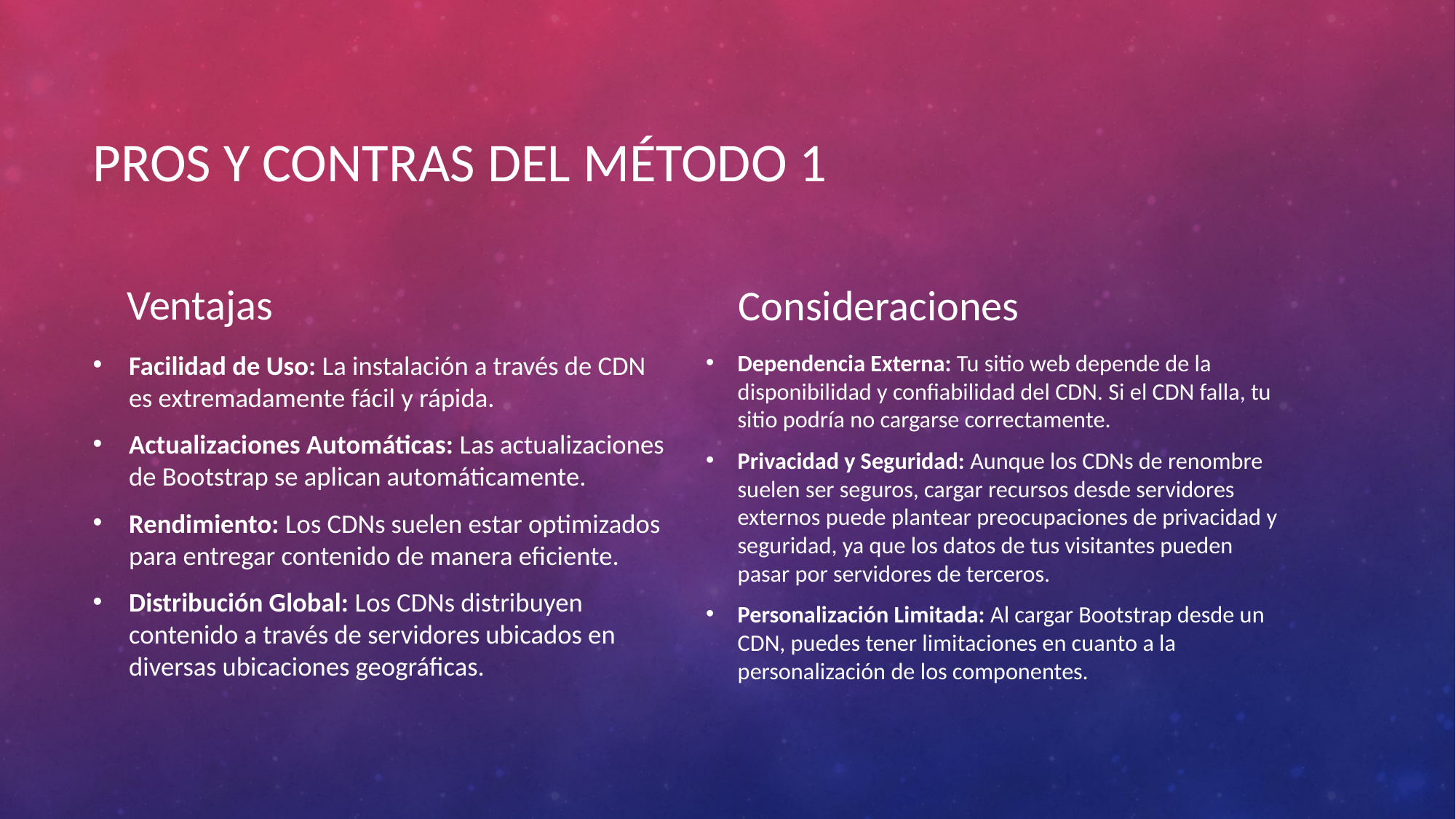

# Pros y Contras del método 1
Ventajas
Consideraciones
Facilidad de Uso: La instalación a través de CDN es extremadamente fácil y rápida.
Actualizaciones Automáticas: Las actualizaciones de Bootstrap se aplican automáticamente.
Rendimiento: Los CDNs suelen estar optimizados para entregar contenido de manera eficiente.
Distribución Global: Los CDNs distribuyen contenido a través de servidores ubicados en diversas ubicaciones geográficas.
Dependencia Externa: Tu sitio web depende de la disponibilidad y confiabilidad del CDN. Si el CDN falla, tu sitio podría no cargarse correctamente.
Privacidad y Seguridad: Aunque los CDNs de renombre suelen ser seguros, cargar recursos desde servidores externos puede plantear preocupaciones de privacidad y seguridad, ya que los datos de tus visitantes pueden pasar por servidores de terceros.
Personalización Limitada: Al cargar Bootstrap desde un CDN, puedes tener limitaciones en cuanto a la personalización de los componentes.